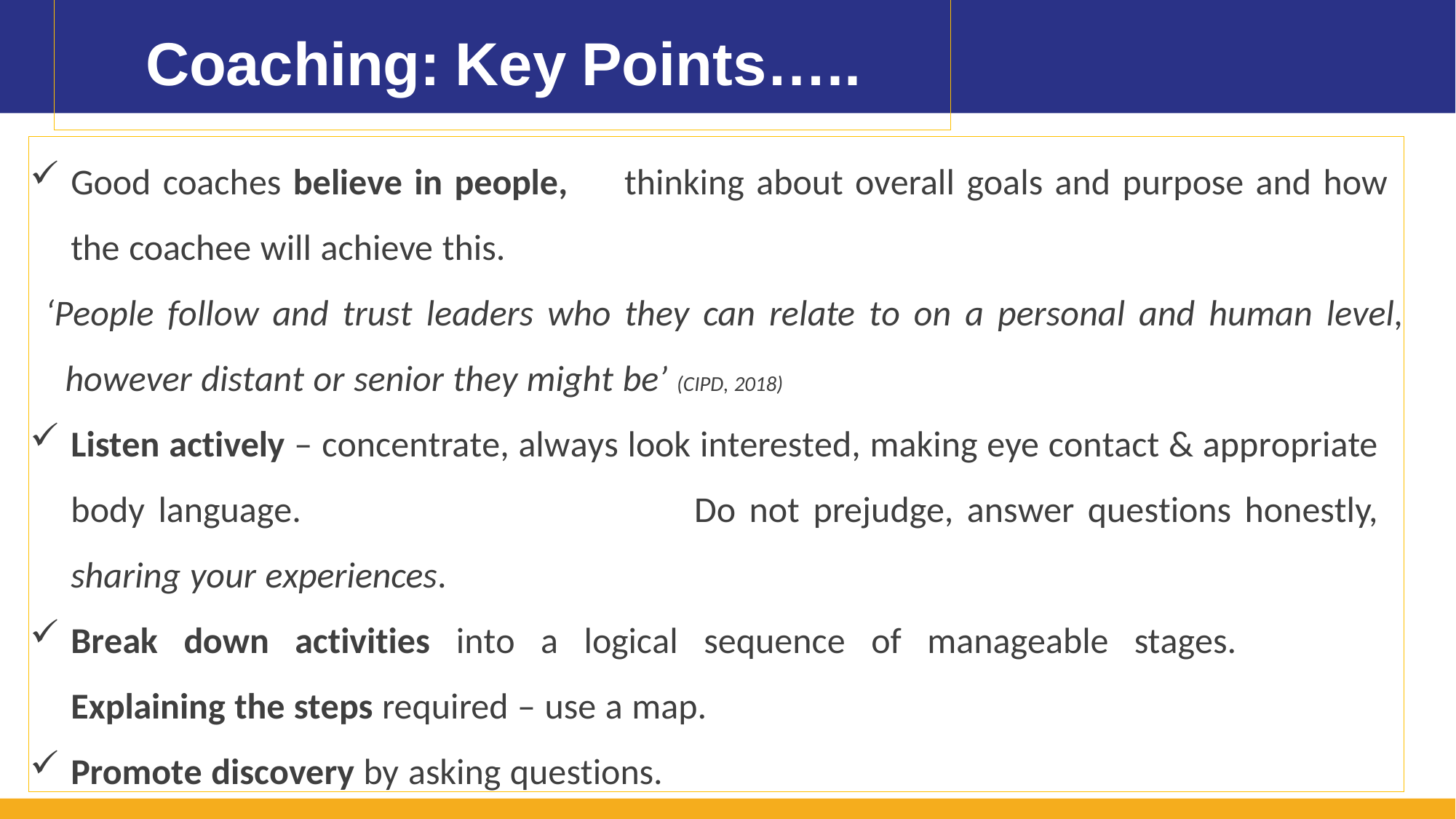

# Coaching: Key Points…..
Good coaches believe in people,	thinking about overall goals and purpose and how the coachee will achieve this.
‘People follow and trust leaders who they can relate to on a personal and human level, however distant or senior they might be’ (CIPD, 2018)
Listen actively – concentrate, always look interested, making eye contact & appropriate body language.	Do not prejudge, answer questions honestly, sharing your experiences.
Break down activities into a logical sequence of manageable stages.	Explaining the steps required – use a map.
Promote discovery by asking questions.